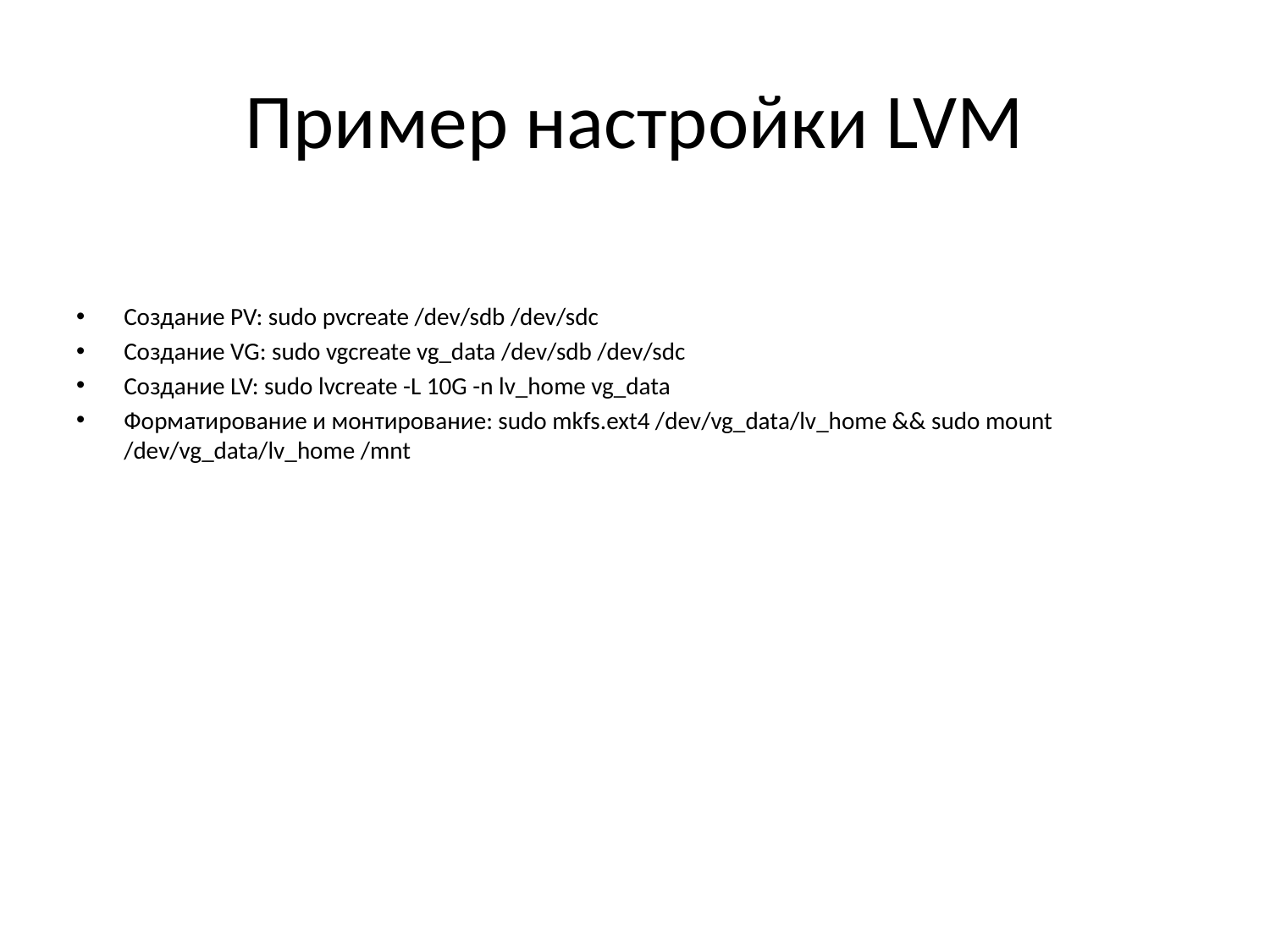

# Пример настройки LVM

Создание PV: sudo pvcreate /dev/sdb /dev/sdc
Создание VG: sudo vgcreate vg_data /dev/sdb /dev/sdc
Создание LV: sudo lvcreate -L 10G -n lv_home vg_data
Форматирование и монтирование: sudo mkfs.ext4 /dev/vg_data/lv_home && sudo mount /dev/vg_data/lv_home /mnt